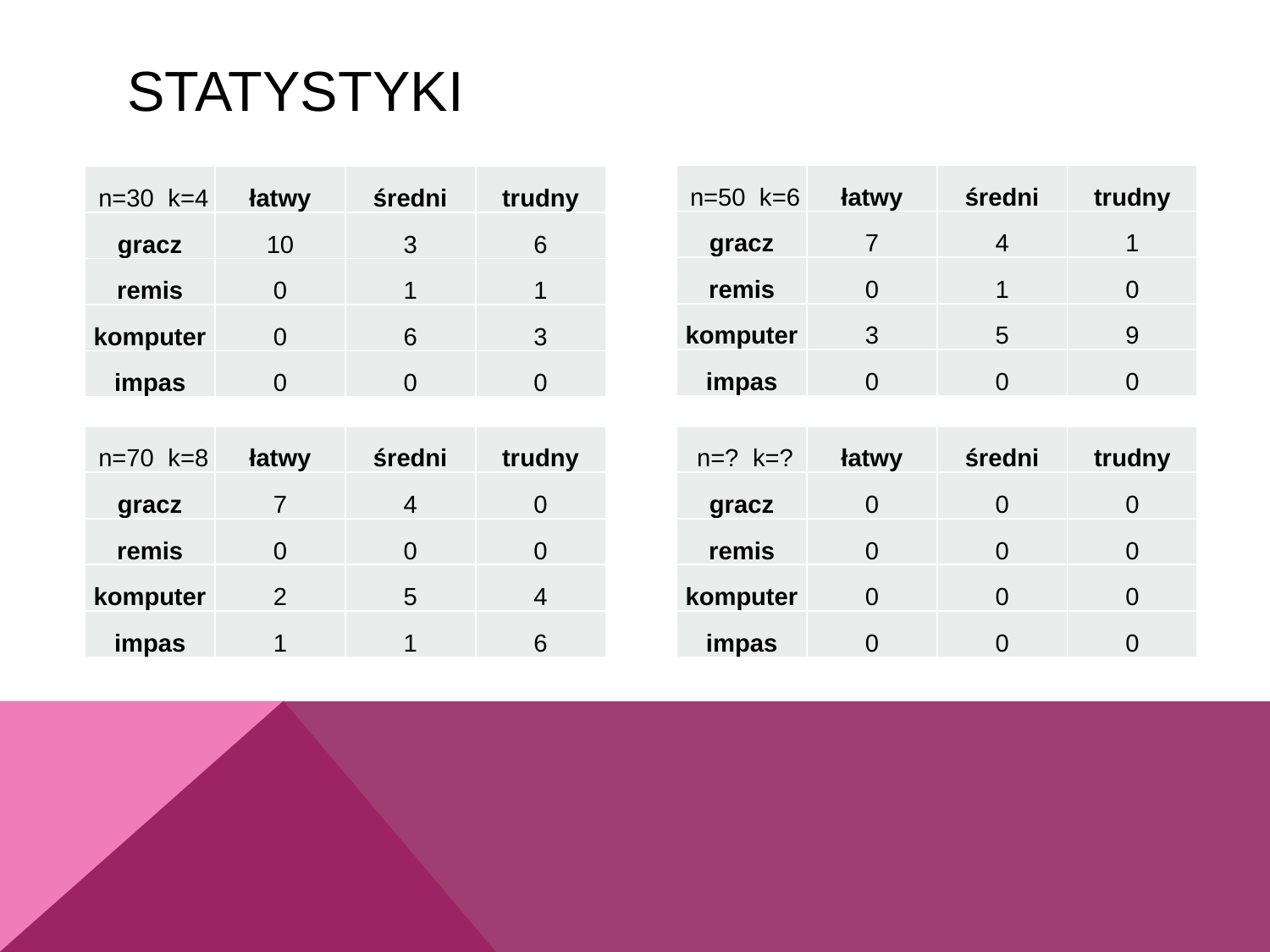

# Statystyki
| n=50 k=6 | łatwy | średni | trudny |
| --- | --- | --- | --- |
| gracz | 7 | 4 | 1 |
| remis | 0 | 1 | 0 |
| komputer | 3 | 5 | 9 |
| impas | 0 | 0 | 0 |
| n=30 k=4 | łatwy | średni | trudny |
| --- | --- | --- | --- |
| gracz | 10 | 3 | 6 |
| remis | 0 | 1 | 1 |
| komputer | 0 | 6 | 3 |
| impas | 0 | 0 | 0 |

| n=70 k=8 | łatwy | średni | trudny |
| --- | --- | --- | --- |
| gracz | 7 | 4 | 0 |
| remis | 0 | 0 | 0 |
| komputer | 2 | 5 | 4 |
| impas | 1 | 1 | 6 |
| n=? k=? | łatwy | średni | trudny |
| --- | --- | --- | --- |
| gracz | 0 | 0 | 0 |
| remis | 0 | 0 | 0 |
| komputer | 0 | 0 | 0 |
| impas | 0 | 0 | 0 |